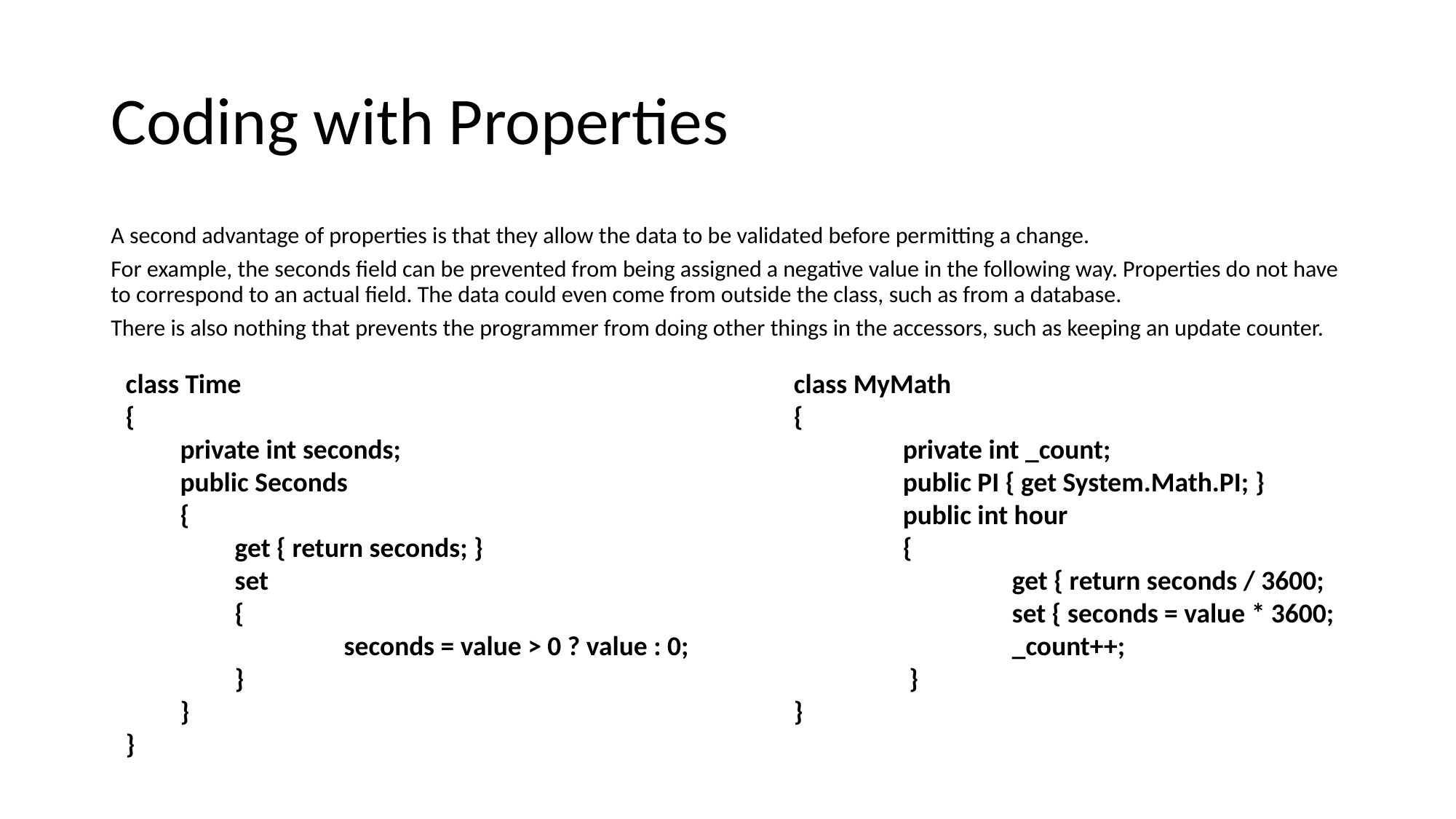

# Coding with Properties
A second advantage of properties is that they allow the data to be validated before permitting a change.
For example, the seconds field can be prevented from being assigned a negative value in the following way. Properties do not have to correspond to an actual field. The data could even come from outside the class, such as from a database.
There is also nothing that prevents the programmer from doing other things in the accessors, such as keeping an update counter.

class Time
{
private int seconds;
public Seconds
{
get { return seconds; }
set
{
	seconds = value > 0 ? value : 0;
}
}
}
class MyMath
{
	private int _count;
public PI { get System.Math.PI; }
public int hour
{
	get { return seconds / 3600;
	set { seconds = value * 3600;
	_count++;
 }
}